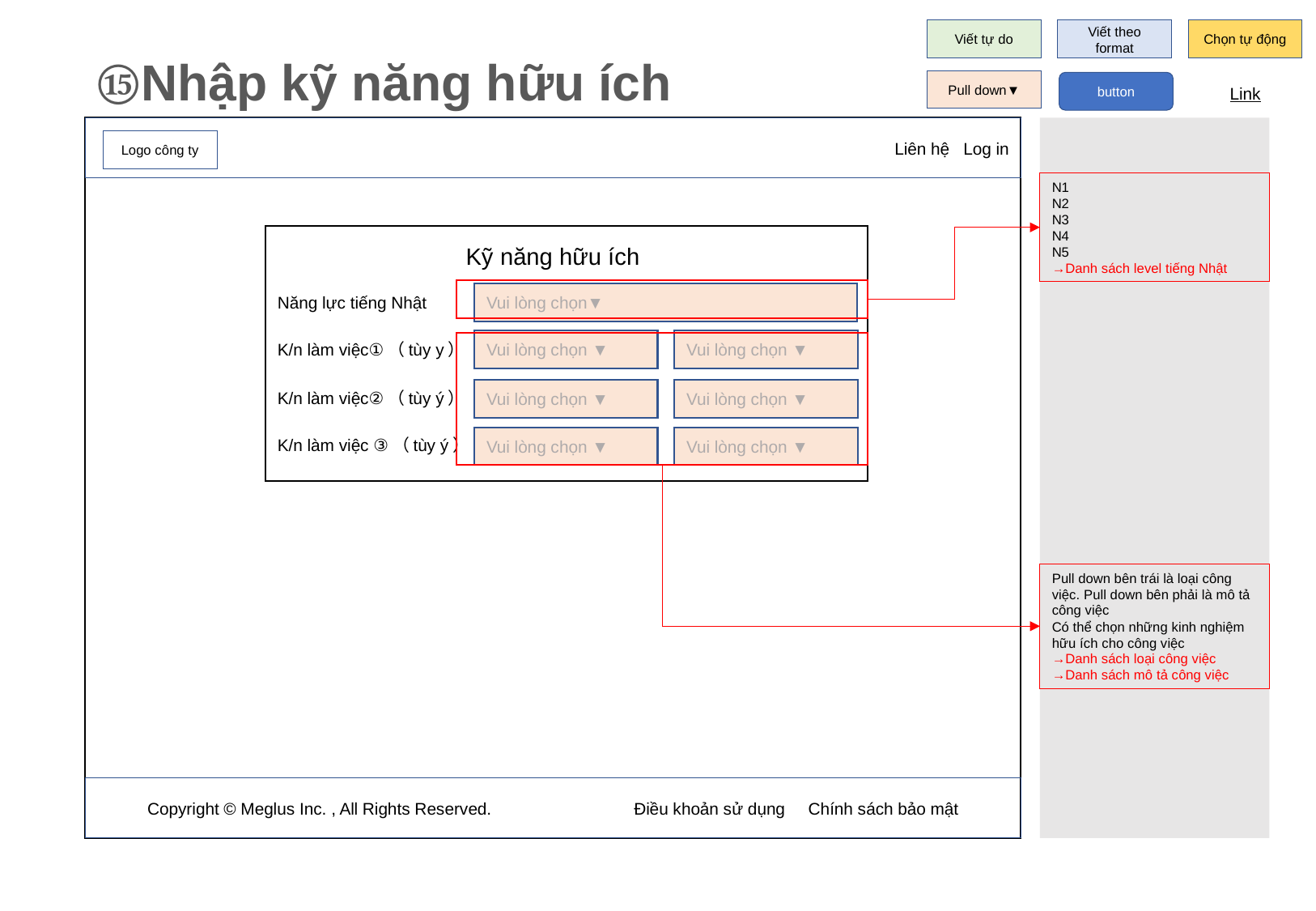

Viết tự do
Viết theo format
Chọn tự động
⑮Nhập kỹ năng hữu ích
Pull down▼
button
Link

　　　　　　　　Liên hệ   Log in

Logo công ty
N1
N2
N3
N4
N5
→Danh sách level tiếng Nhật

Kỹ năng hữu ích

Vui lòng chọn▼
Năng lực tiếng Nhật
Vui lòng chọn ▼
Vui lòng chọn ▼

K/n làm việc①（tùy y）
Vui lòng chọn ▼
Vui lòng chọn ▼
K/n làm việc②（tùy ý）
Vui lòng chọn ▼
Vui lòng chọn ▼
K/n làm việc ③（tùy ý）
Pull down bên trái là loại công việc. Pull down bên phải là mô tả công việc
Có thể chọn những kinh nghiệm hữu ích cho công việc
→Danh sách loại công việc
→Danh sách mô tả công việc
Copyright © Meglus Inc. , All Rights Reserved.　　　　　　　　Điều khoản sử dụng     Chính sách bảo mật